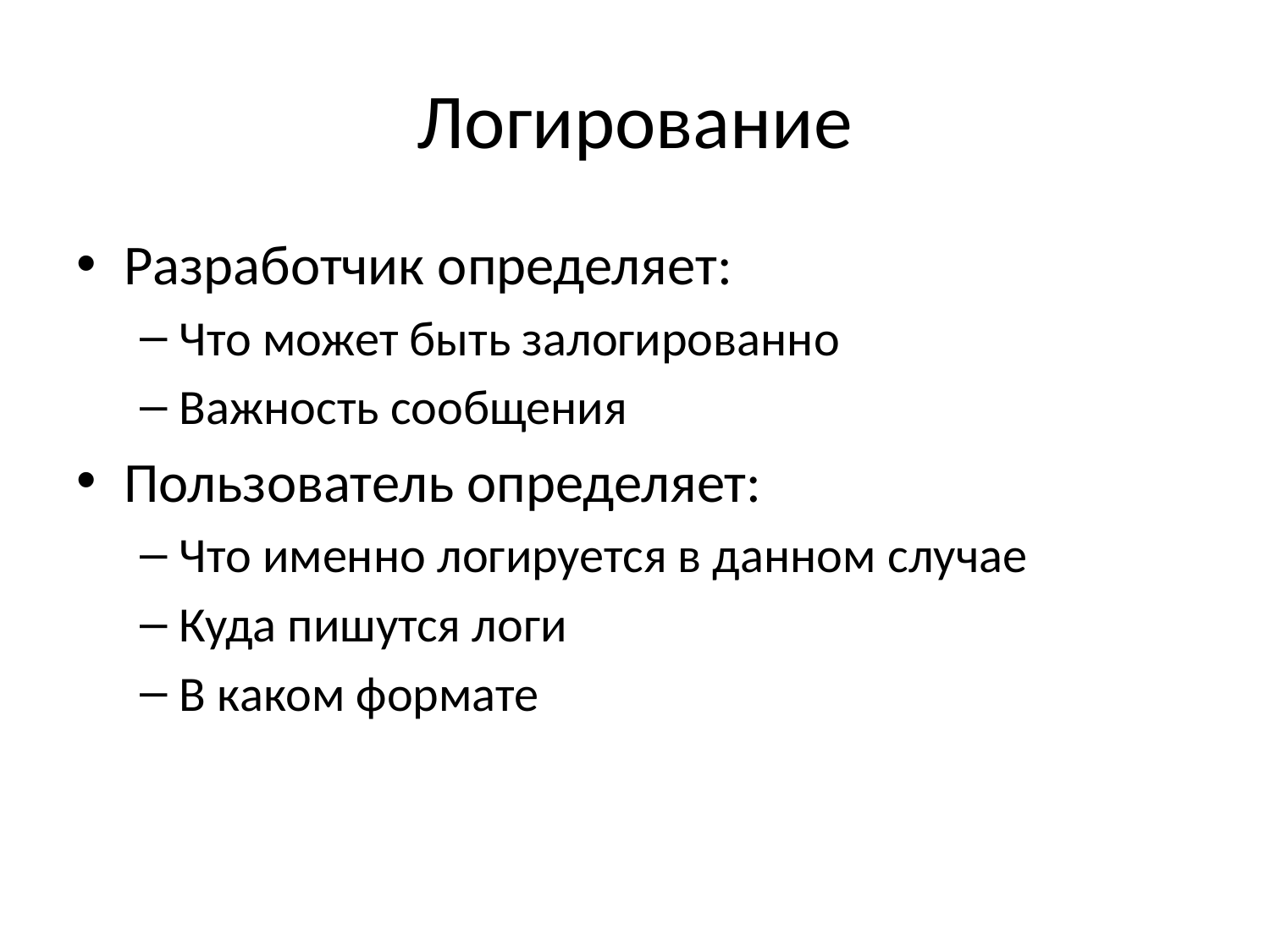

# Логирование
Разработчик определяет:
Что может быть залогированно
Важность сообщения
Пользователь определяет:
Что именно логируется в данном случае
Куда пишутся логи
В каком формате